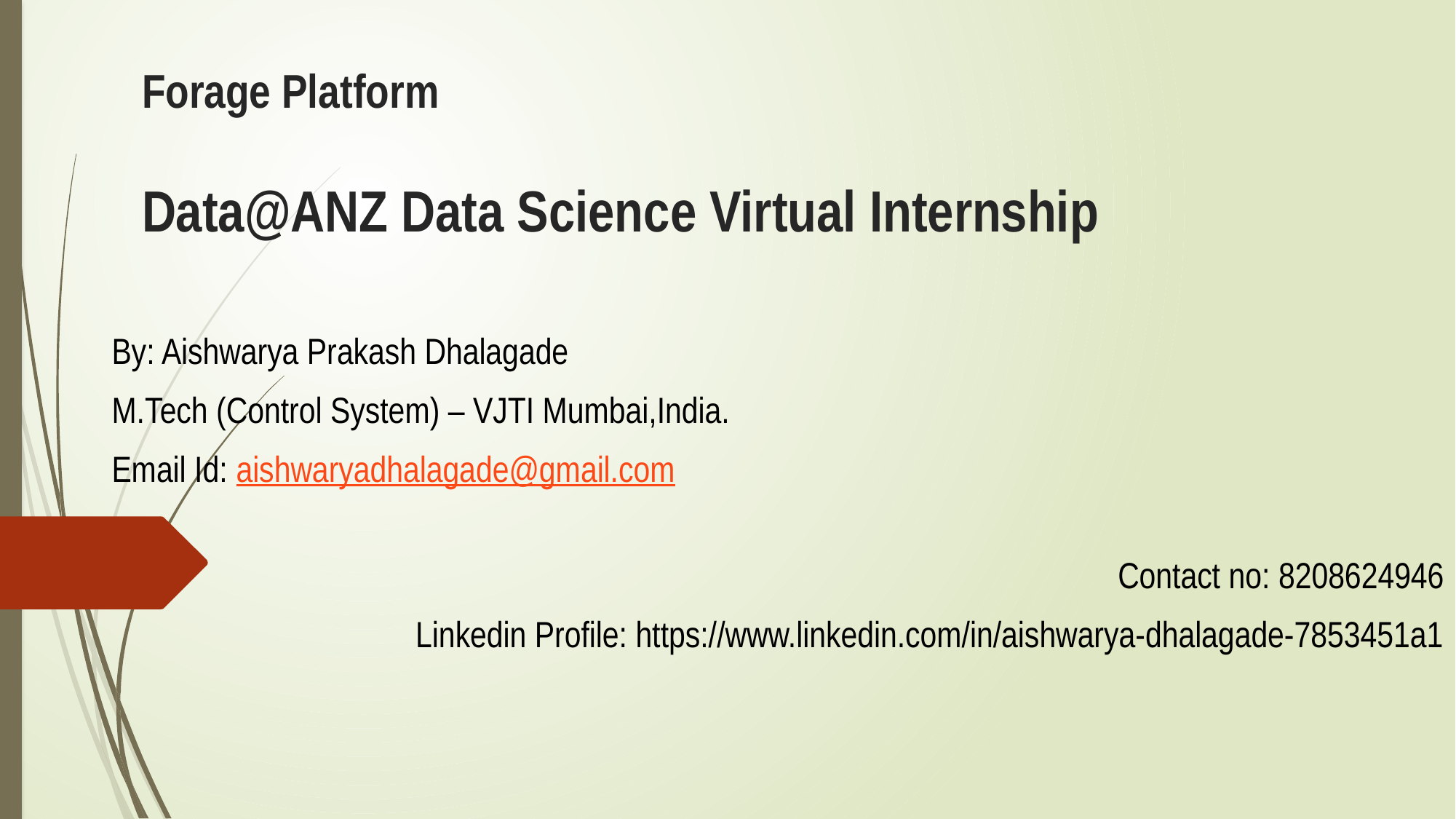

# Forage Platform Data@ANZ Data Science Virtual Internship
By: Aishwarya Prakash Dhalagade
M.Tech (Control System) – VJTI Mumbai,India.
Email Id: aishwaryadhalagade@gmail.com

                                                                                        Contact no: 8208624946
Linkedin Profile: https://www.linkedin.com/in/aishwarya-dhalagade-7853451a1